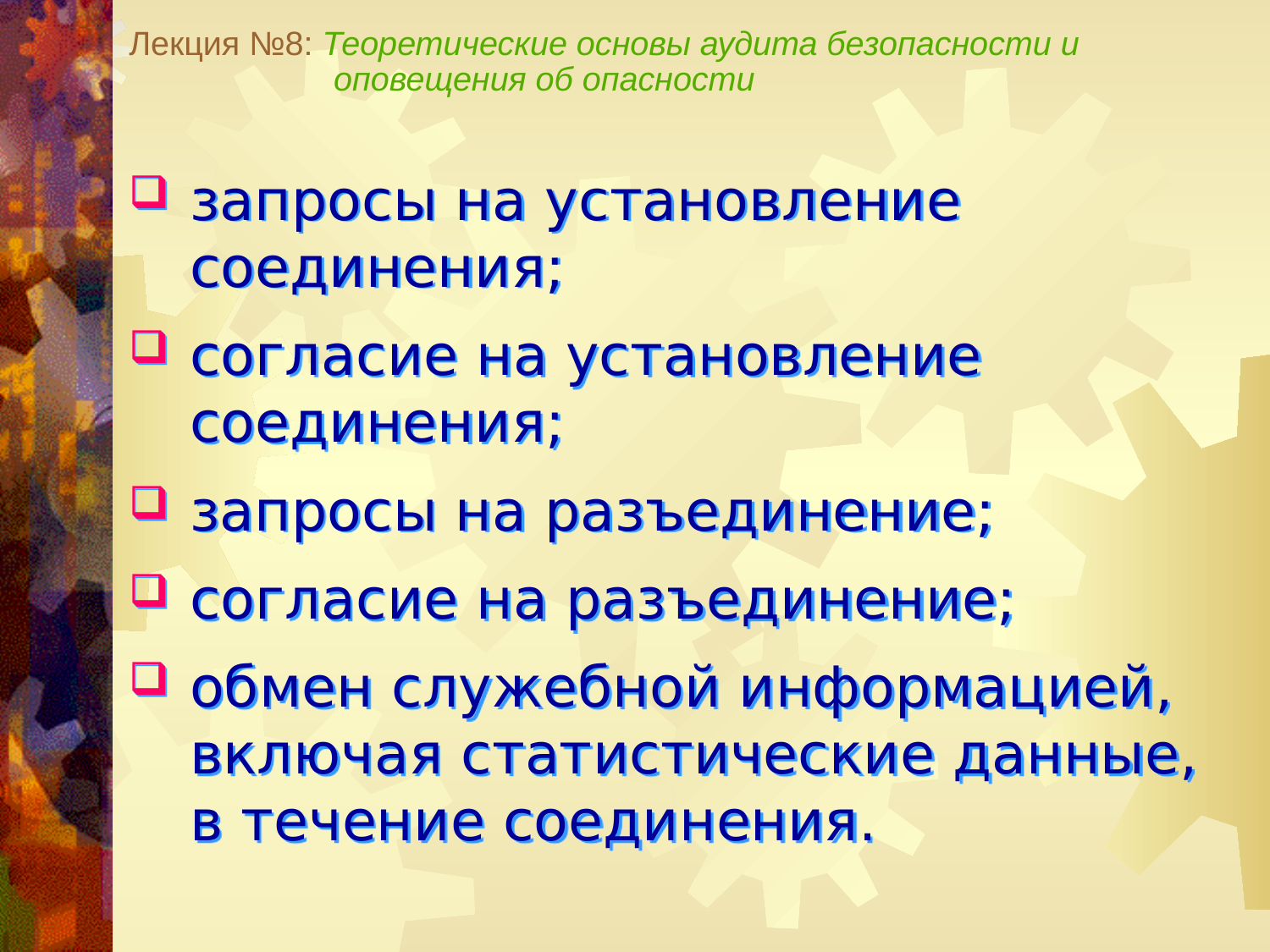

Лекция №8: Теоретические основы аудита безопасности и
                        оповещения об опасности
запросы на установление соединения;
согласие на установление соединения;
запросы на разъединение;
согласие на разъединение;
обмен служебной информацией, включая статистические данные, в течение соединения.